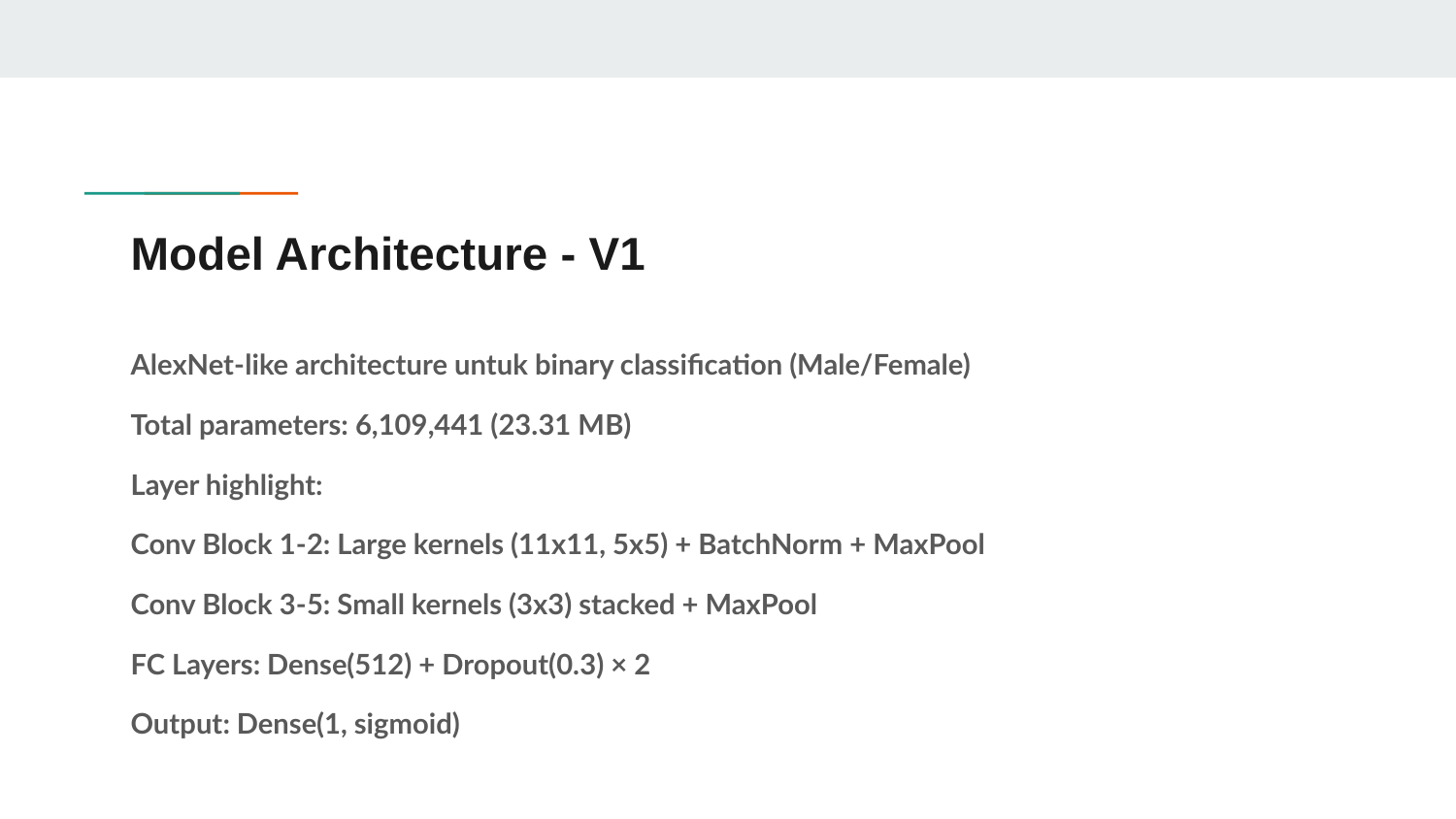

# Model Architecture - V1
AlexNet-like architecture untuk binary classification (Male/Female)
Total parameters: 6,109,441 (23.31 MB)
Layer highlight:
Conv Block 1-2: Large kernels (11x11, 5x5) + BatchNorm + MaxPool
Conv Block 3-5: Small kernels (3x3) stacked + MaxPool
FC Layers: Dense(512) + Dropout(0.3) × 2
Output: Dense(1, sigmoid)